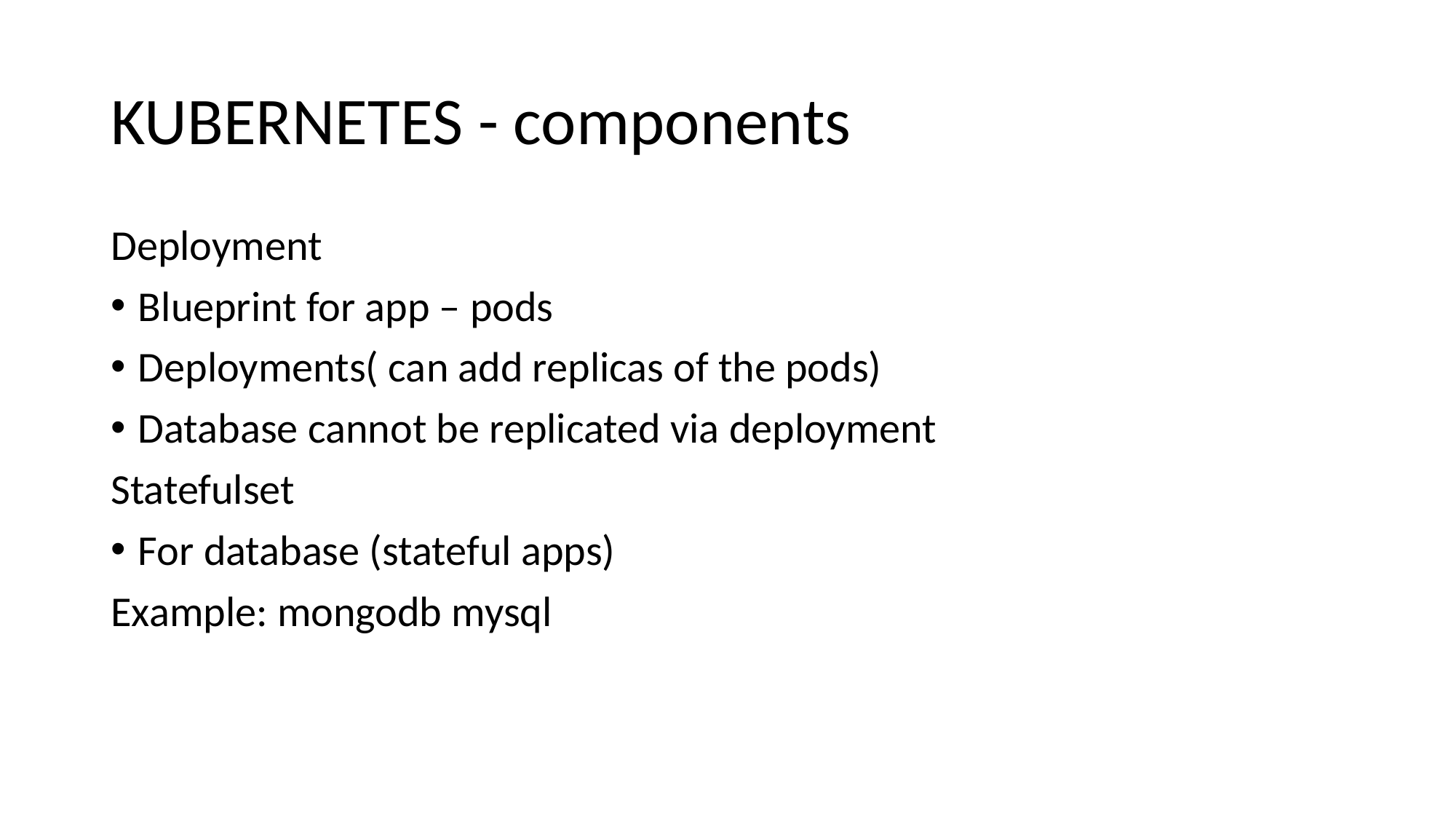

# KUBERNETES - components
Deployment
Blueprint for app – pods
Deployments( can add replicas of the pods)
Database cannot be replicated via deployment
Statefulset
For database (stateful apps)
Example: mongodb mysql